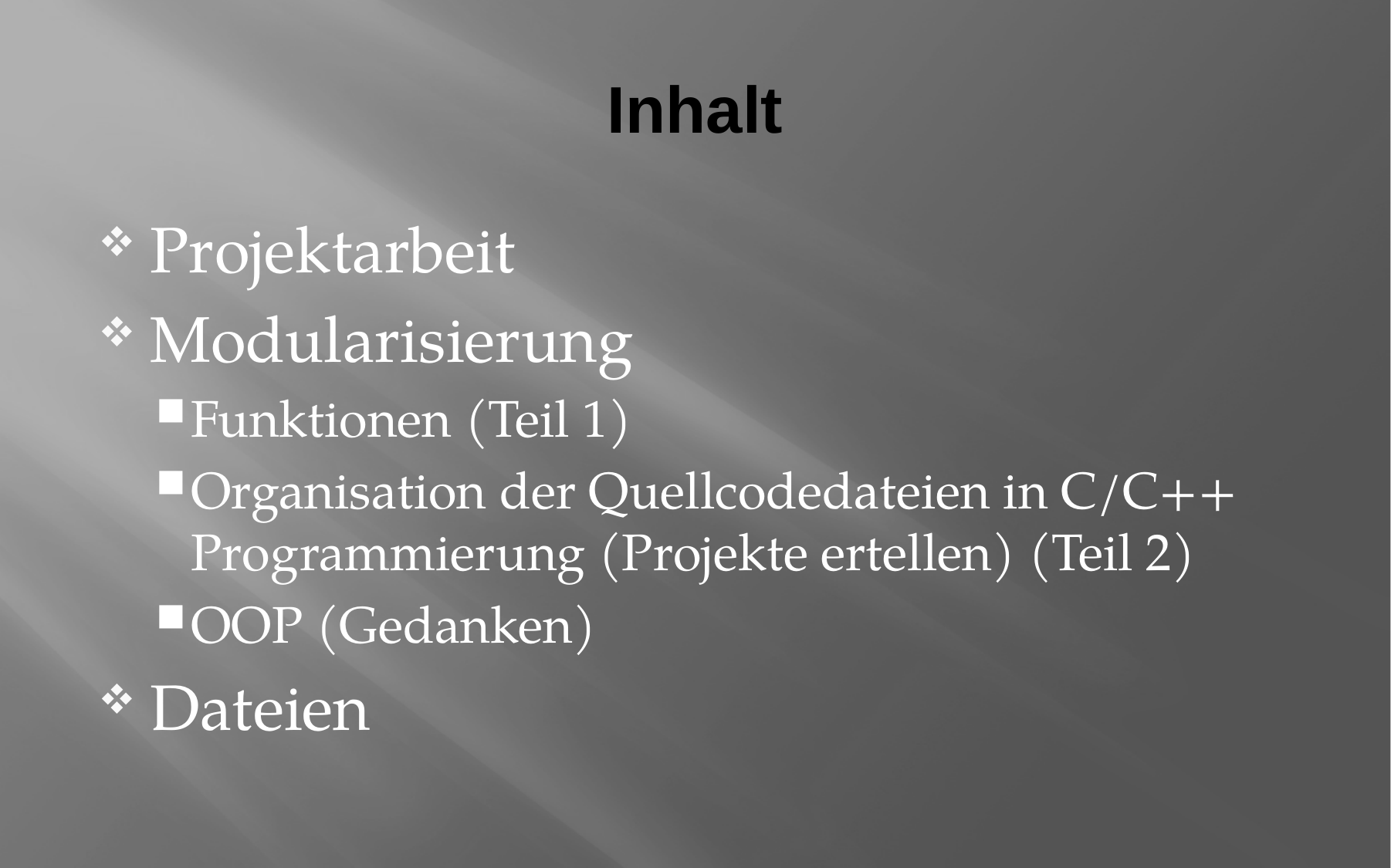

# Inhalt
Projektarbeit
Modularisierung
Funktionen (Teil 1)
Organisation der Quellcodedateien in C/C++ Programmierung (Projekte ertellen) (Teil 2)
OOP (Gedanken)
Dateien